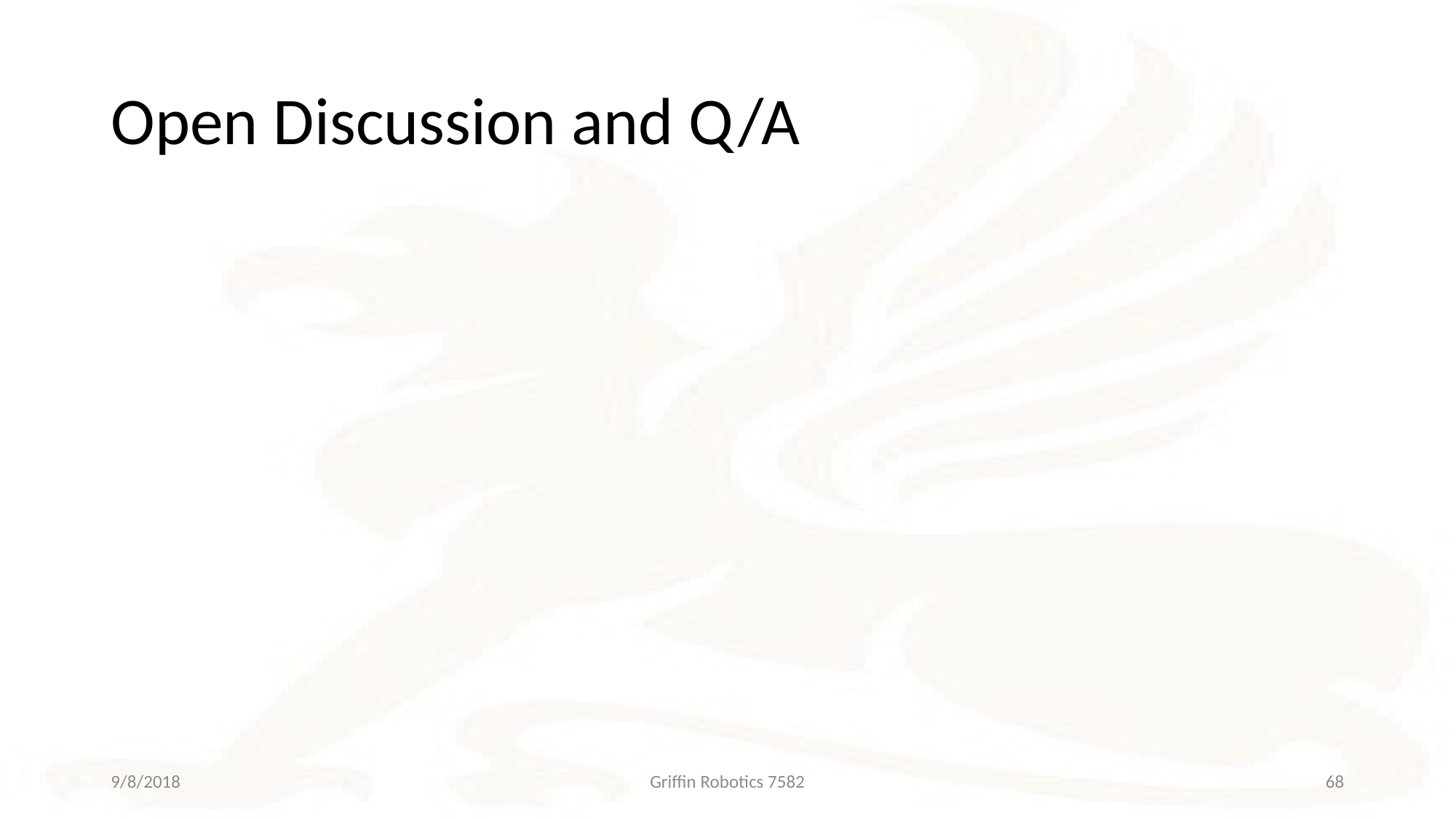

# Open Discussion and Q/A
9/8/2018
Griffin Robotics 7582
68